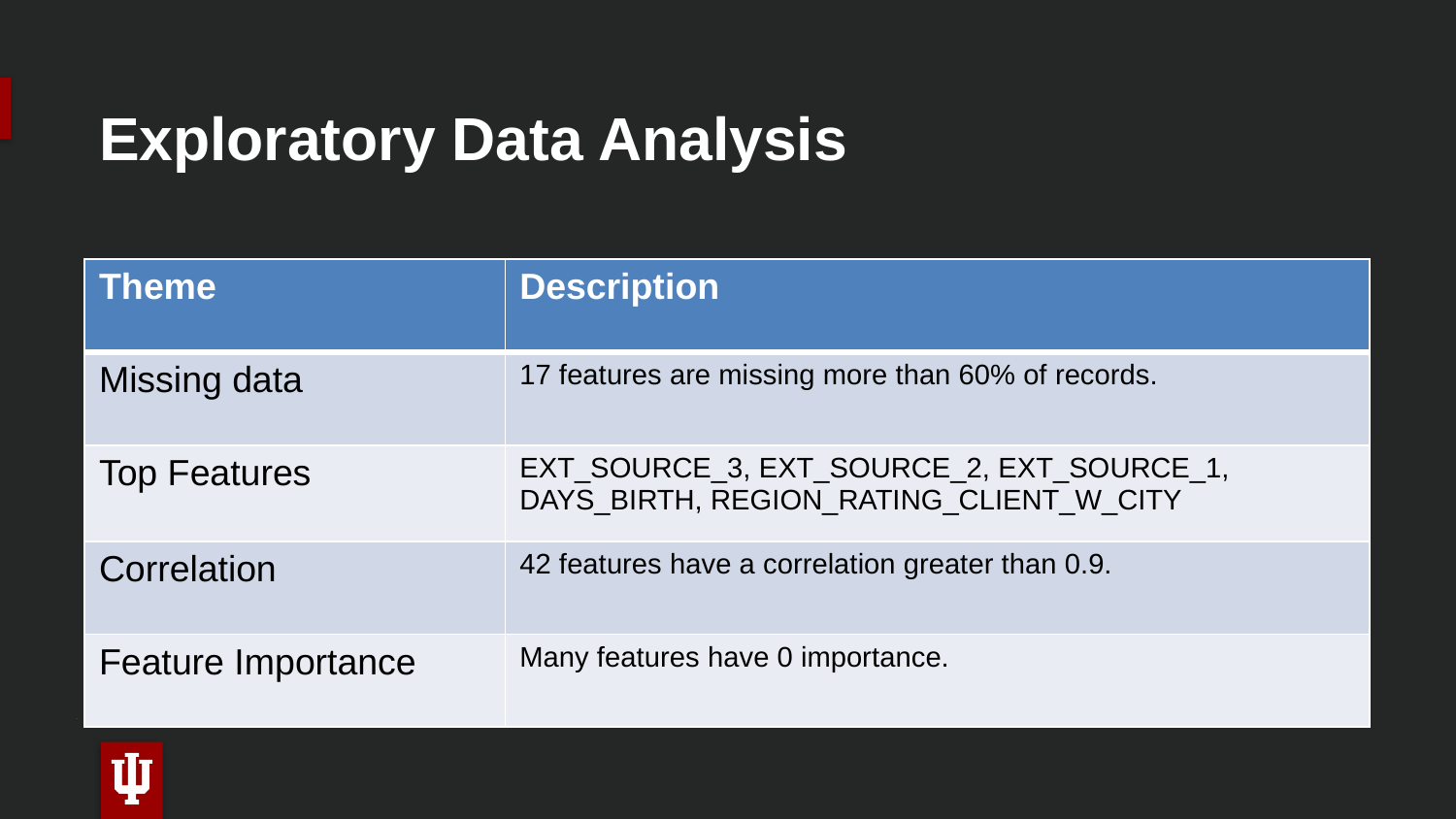

# Exploratory Data Analysis
| Theme | Description |
| --- | --- |
| Missing data | 17 features are missing more than 60% of records. |
| Top Features | EXT\_SOURCE\_3, EXT\_SOURCE\_2, EXT\_SOURCE\_1, DAYS\_BIRTH, REGION\_RATING\_CLIENT\_W\_CITY |
| Correlation | 42 features have a correlation greater than 0.9. |
| Feature Importance | Many features have 0 importance. |